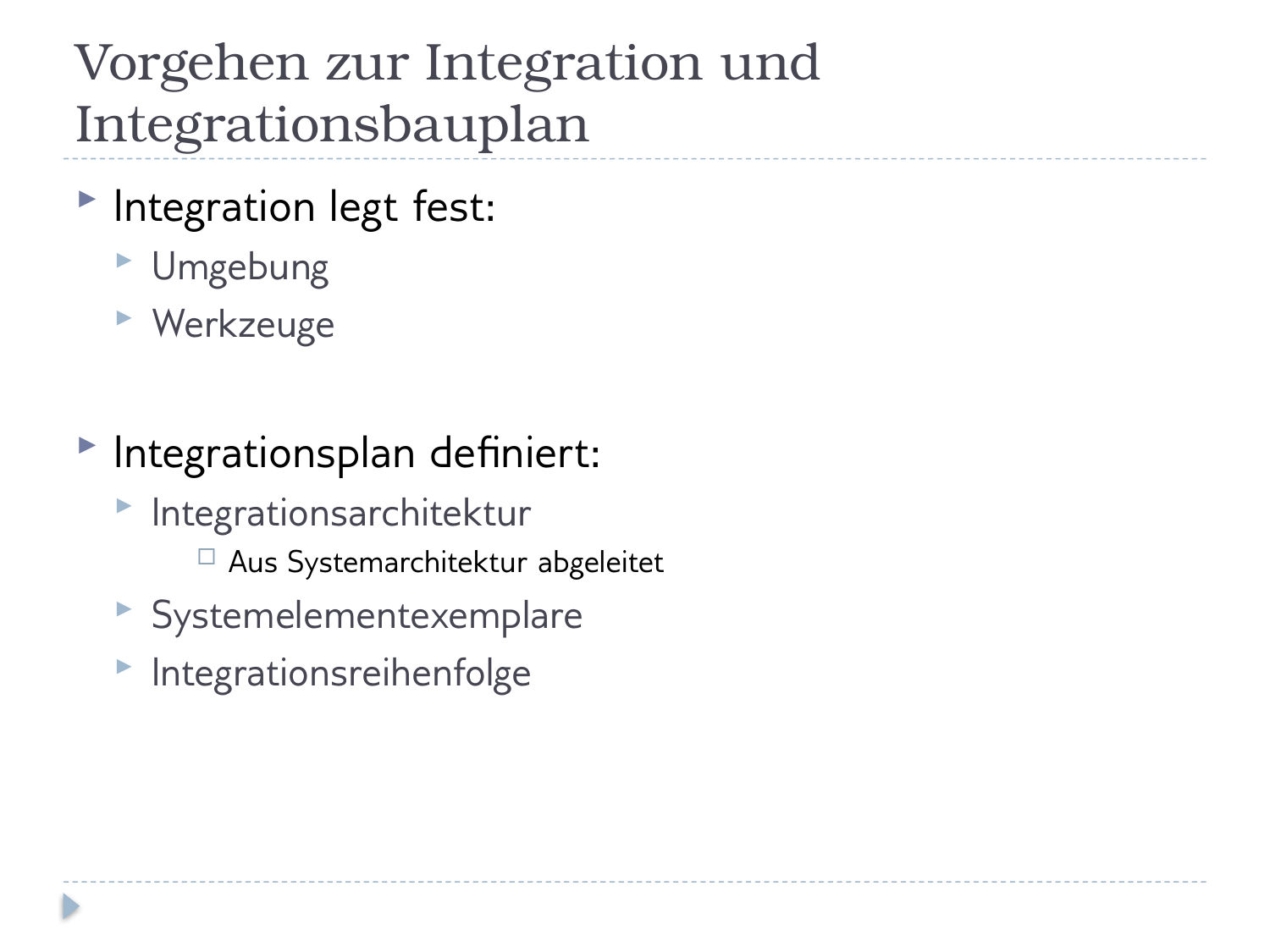

# Vorgehen zur Integration und Integrationsbauplan
Integration legt fest:
Umgebung
Werkzeuge

Integrationsplan definiert:
Integrationsarchitektur
Aus Systemarchitektur abgeleitet
Systemelementexemplare
Integrationsreihenfolge